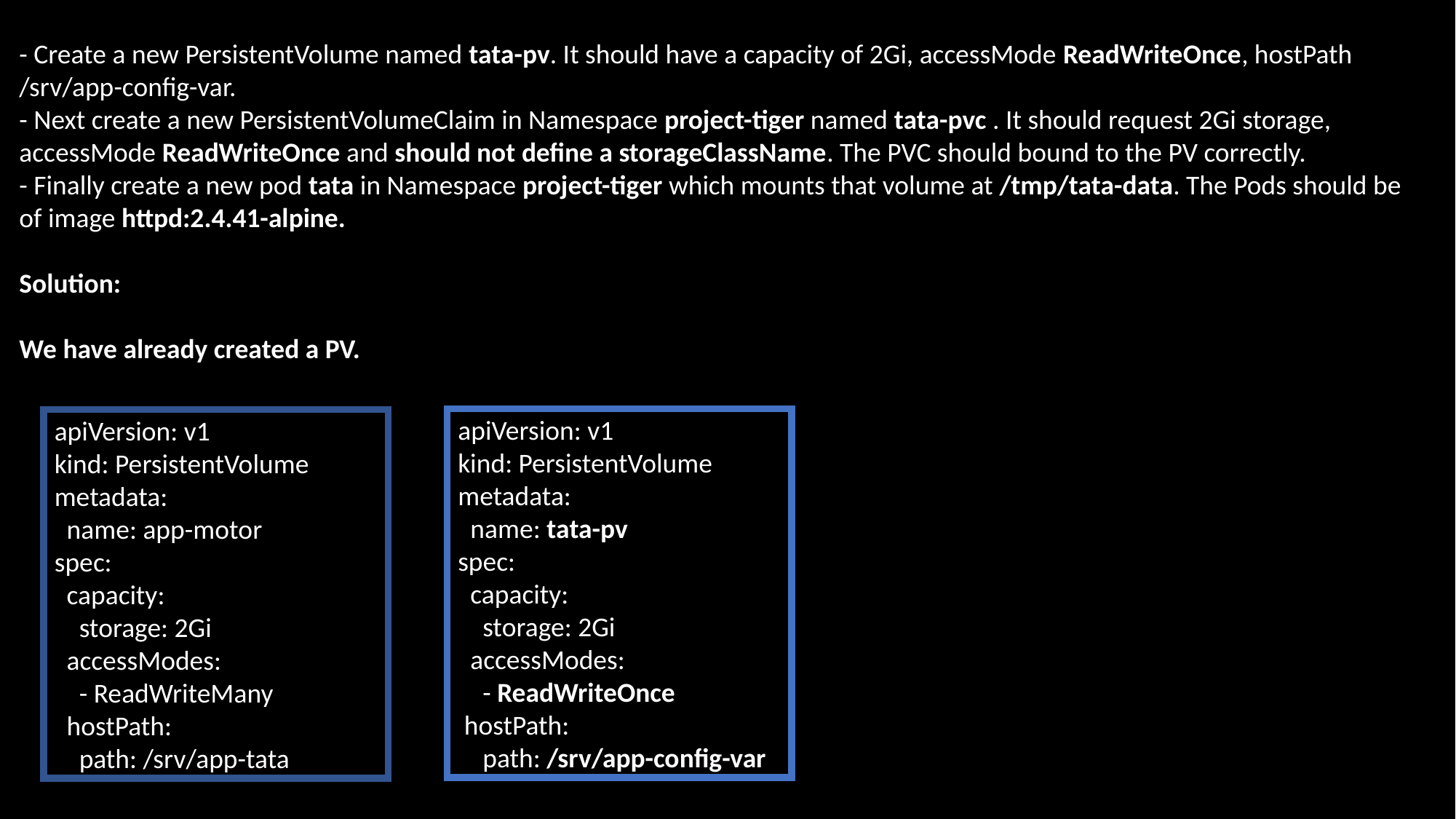

- Create a new PersistentVolume named tata-pv. It should have a capacity of 2Gi, accessMode ReadWriteOnce, hostPath /srv/app-config-var.
- Next create a new PersistentVolumeClaim in Namespace project-tiger named tata-pvc . It should request 2Gi storage, accessMode ReadWriteOnce and should not define a storageClassName. The PVC should bound to the PV correctly.
- Finally create a new pod tata in Namespace project-tiger which mounts that volume at /tmp/tata-data. The Pods should be of image httpd:2.4.41-alpine.

Solution:

We have already created a PV.

apiVersion: v1
kind: PersistentVolume
metadata:
  name: tata-pv
spec:
  capacity:
    storage: 2Gi
  accessModes:
    - ReadWriteOnce
 hostPath:
    path: /srv/app-config-var
apiVersion: v1
kind: PersistentVolume
metadata:
  name: app-motor
spec:
  capacity:
    storage: 2Gi
  accessModes:
    - ReadWriteMany
  hostPath:
    path: /srv/app-tata